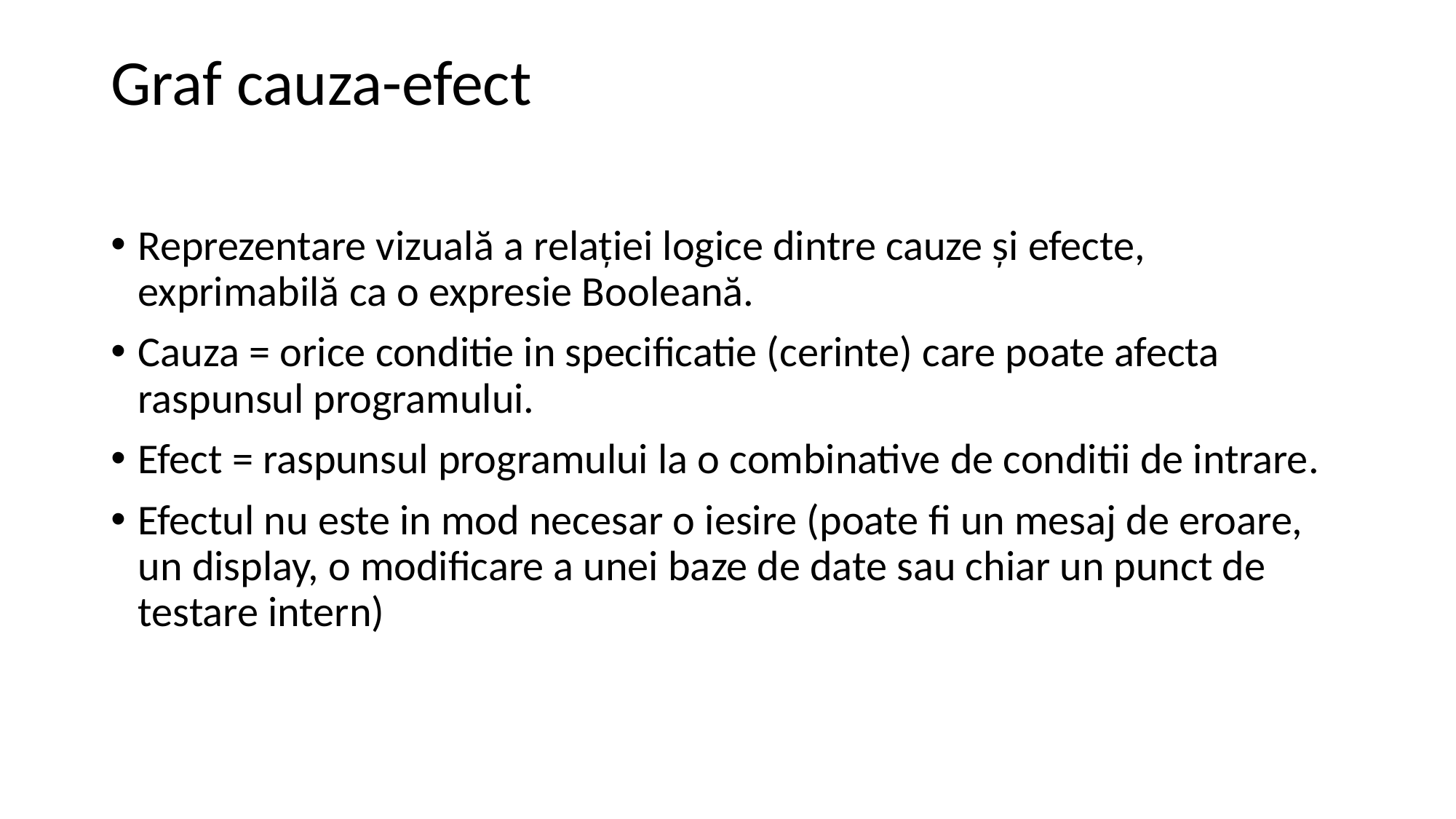

# Graf cauza-efect
Reprezentare vizuală a relației logice dintre cauze și efecte, exprimabilă ca o expresie Booleană.
Cauza = orice conditie in specificatie (cerinte) care poate afecta raspunsul programului.
Efect = raspunsul programului la o combinative de conditii de intrare.
Efectul nu este in mod necesar o iesire (poate fi un mesaj de eroare, un display, o modificare a unei baze de date sau chiar un punct de testare intern)